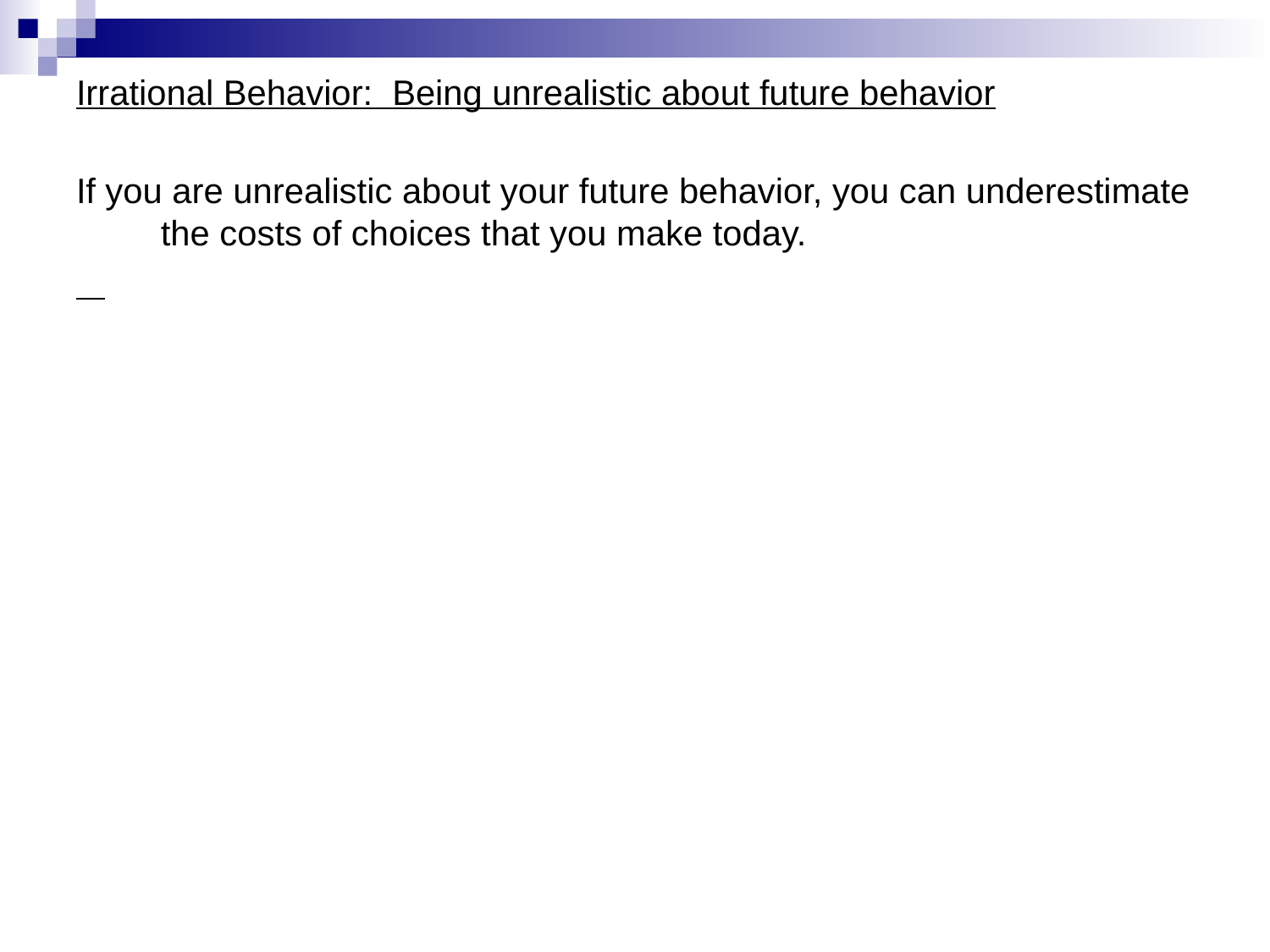

Irrational Behavior:  Being unrealistic about future behavior

If you are unrealistic about your future behavior, you can underestimate the costs of choices that you make today.